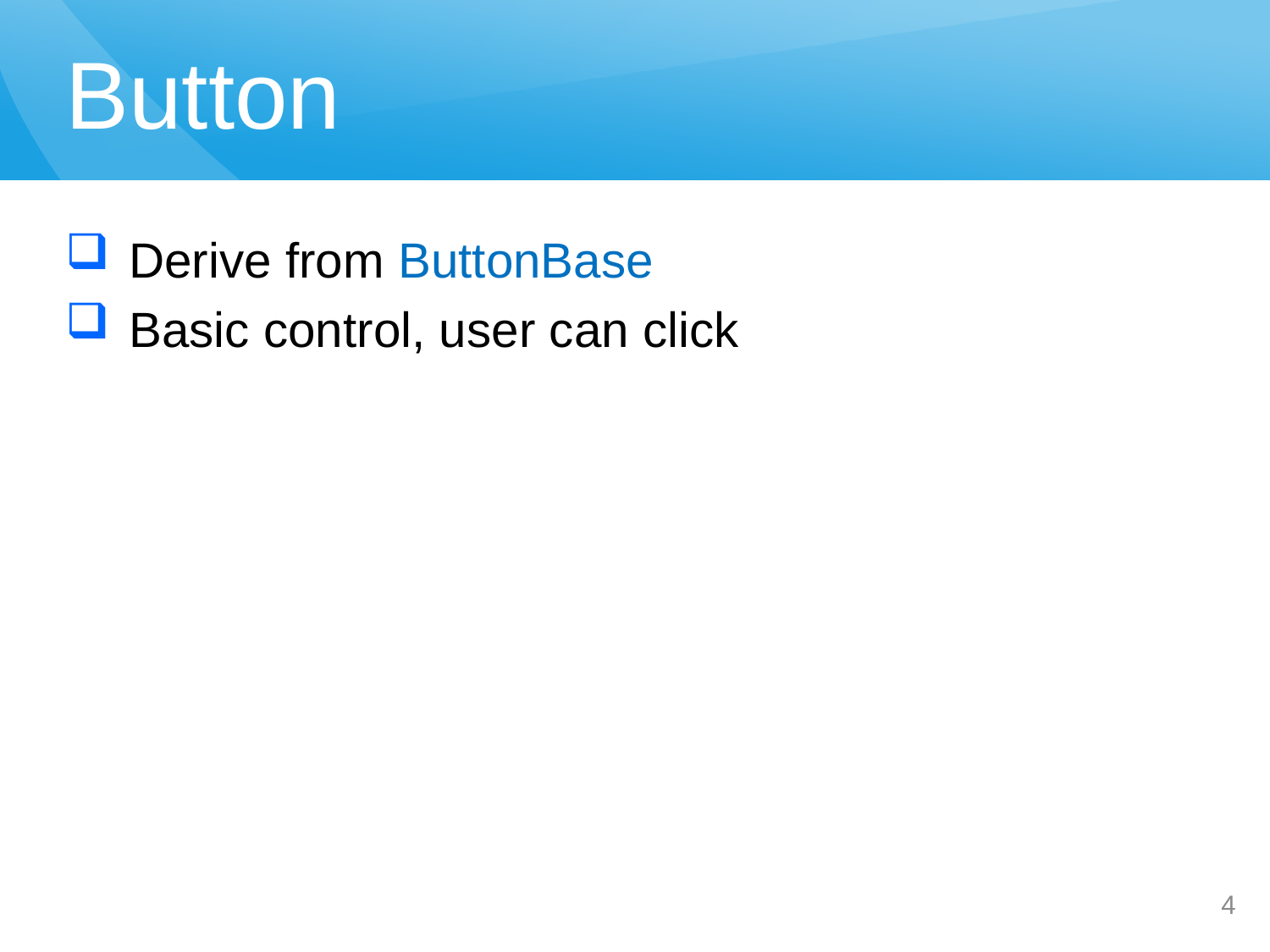

# Button
Derive from ButtonBase
Basic control, user can click

4